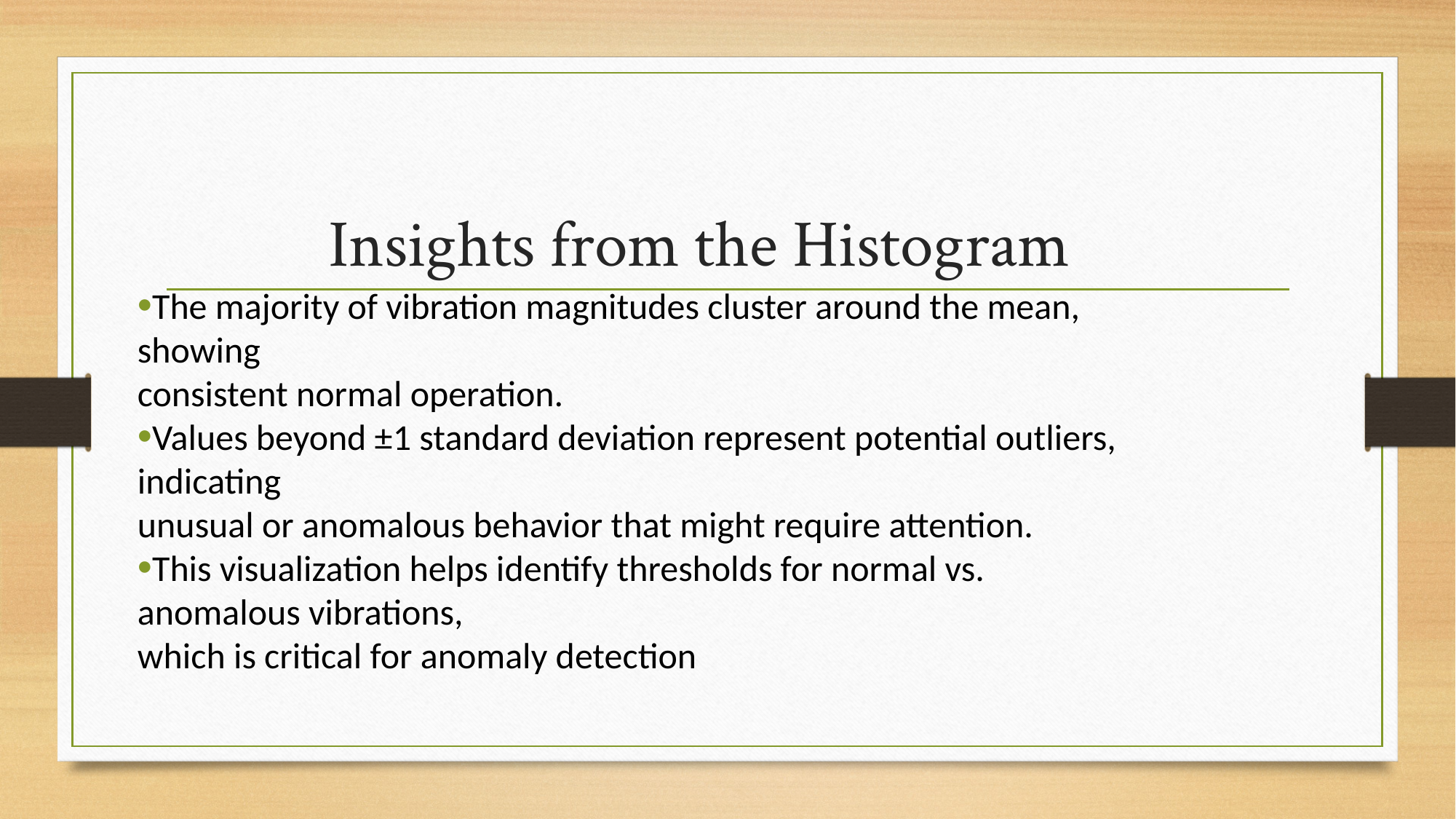

# Insights from the Histogram

The majority of vibration magnitudes cluster around the mean, showing
consistent normal operation.
Values beyond ±1 standard deviation represent potential outliers, indicating
unusual or anomalous behavior that might require attention.
This visualization helps identify thresholds for normal vs. anomalous vibrations,
which is critical for anomaly detection